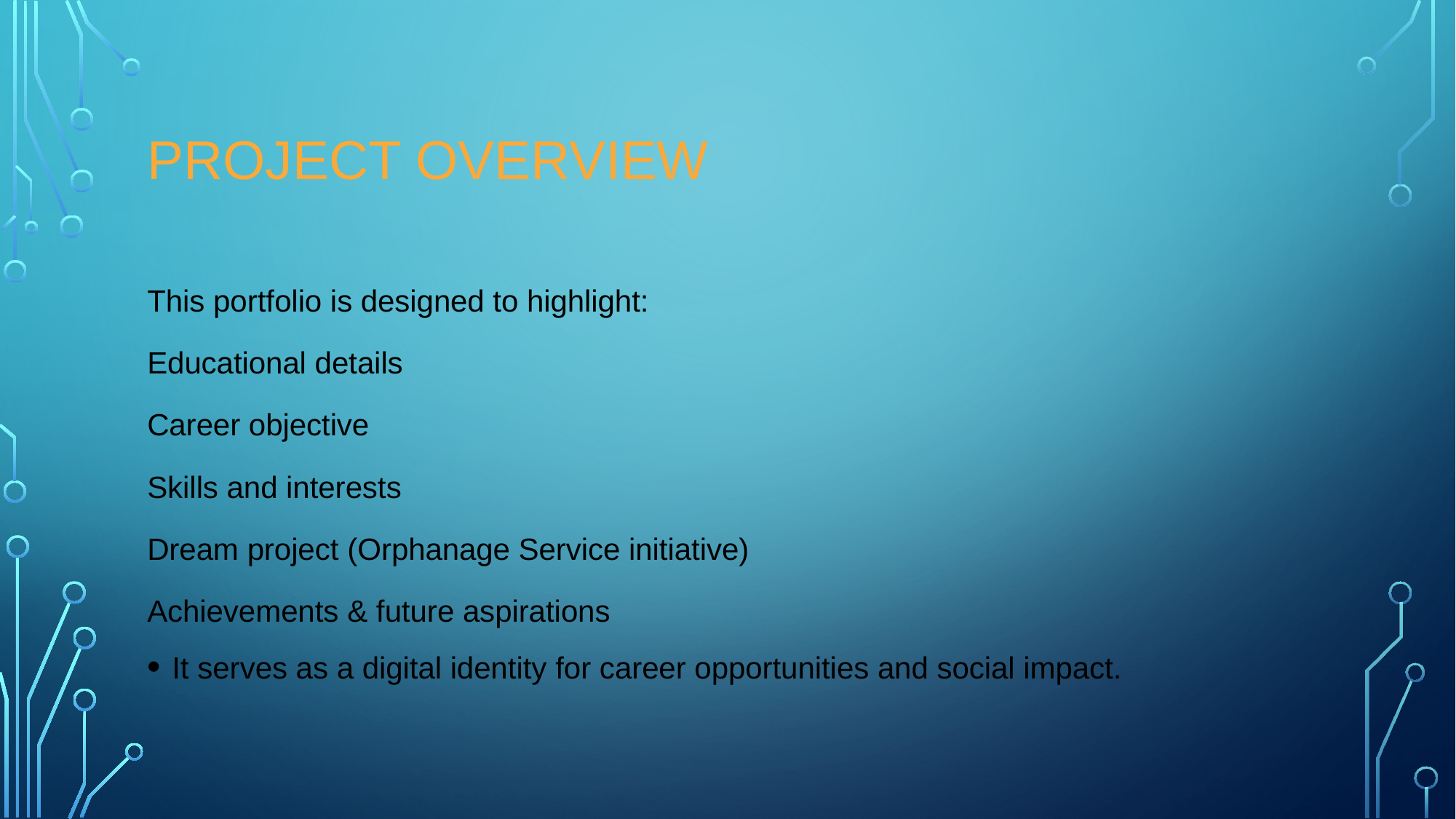

# PROJECT OVERVIEW
This portfolio is designed to highlight:
Educational details
Career objective
Skills and interests
Dream project (Orphanage Service initiative)
Achievements & future aspirations
It serves as a digital identity for career opportunities and social impact.